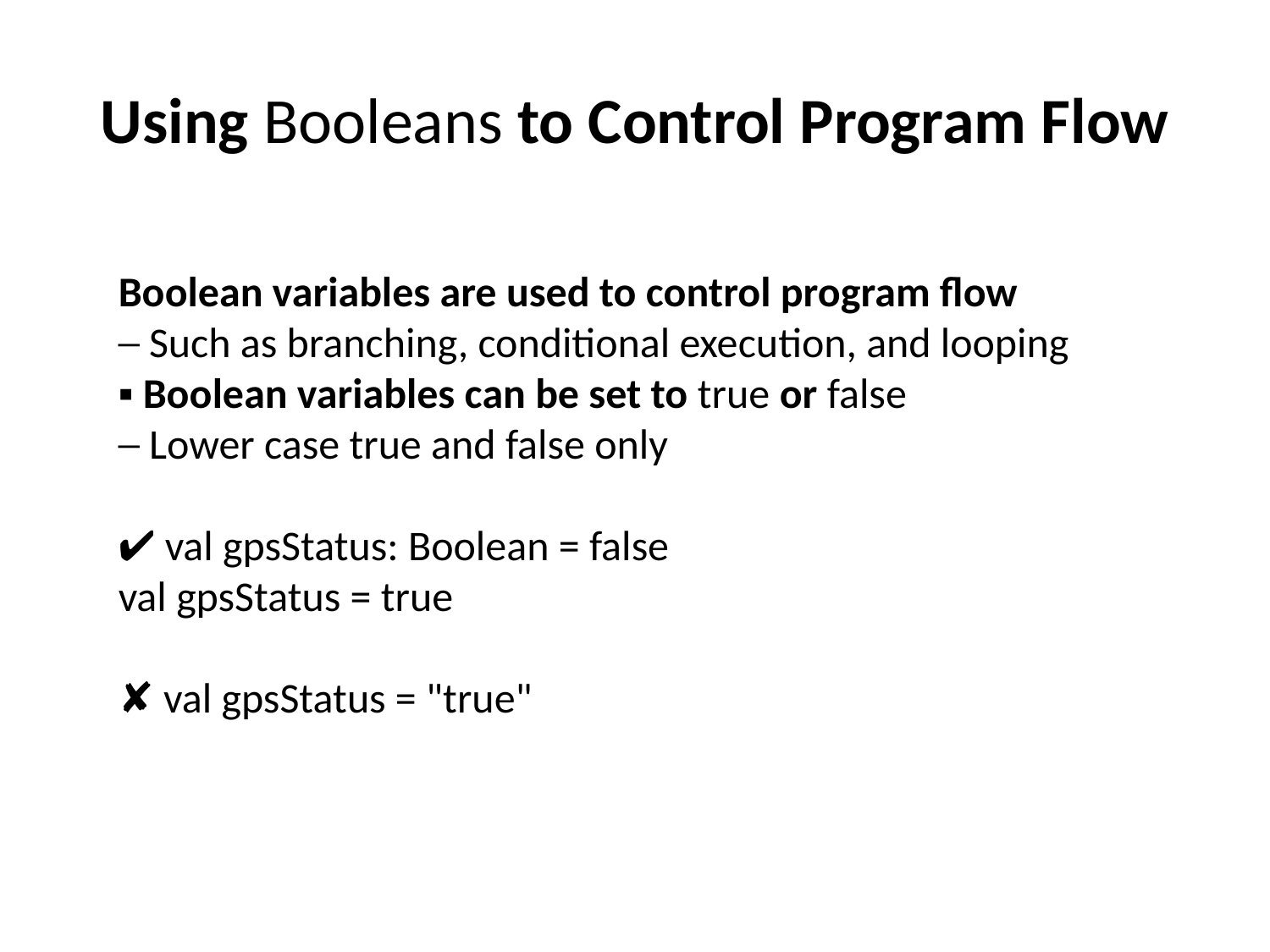

# Using Booleans to Control Program Flow
Boolean variables are used to control program flow
─ Such as branching, conditional execution, and looping
▪ Boolean variables can be set to true or false
─ Lower case true and false only

✔ val gpsStatus: Boolean = false
val gpsStatus = true

✘ val gpsStatus = "true"